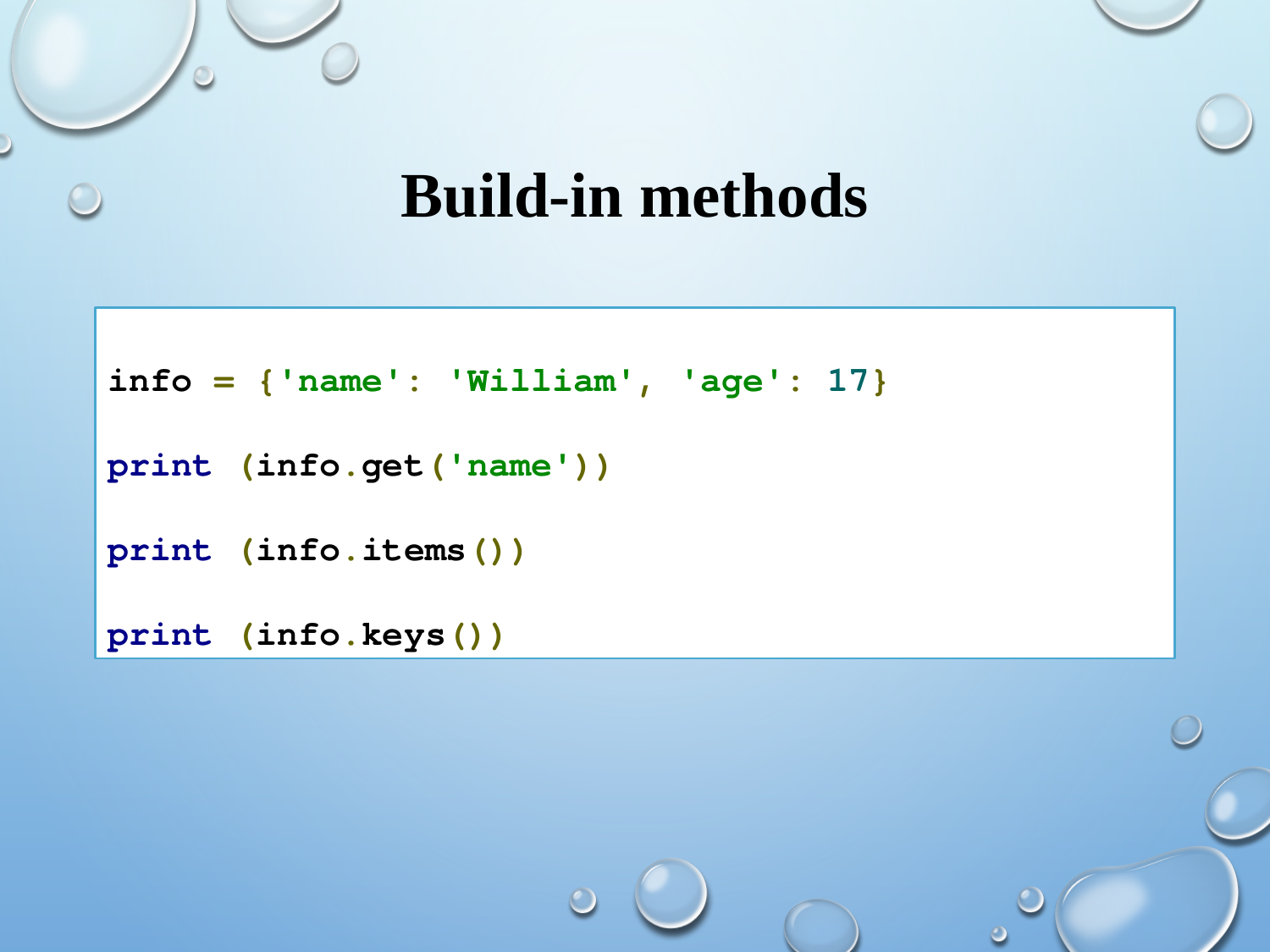

# Build-in methods
info = {'name': 'William', 'age': 17}
print (info.get('name'))
print (info.items())
print (info.keys())